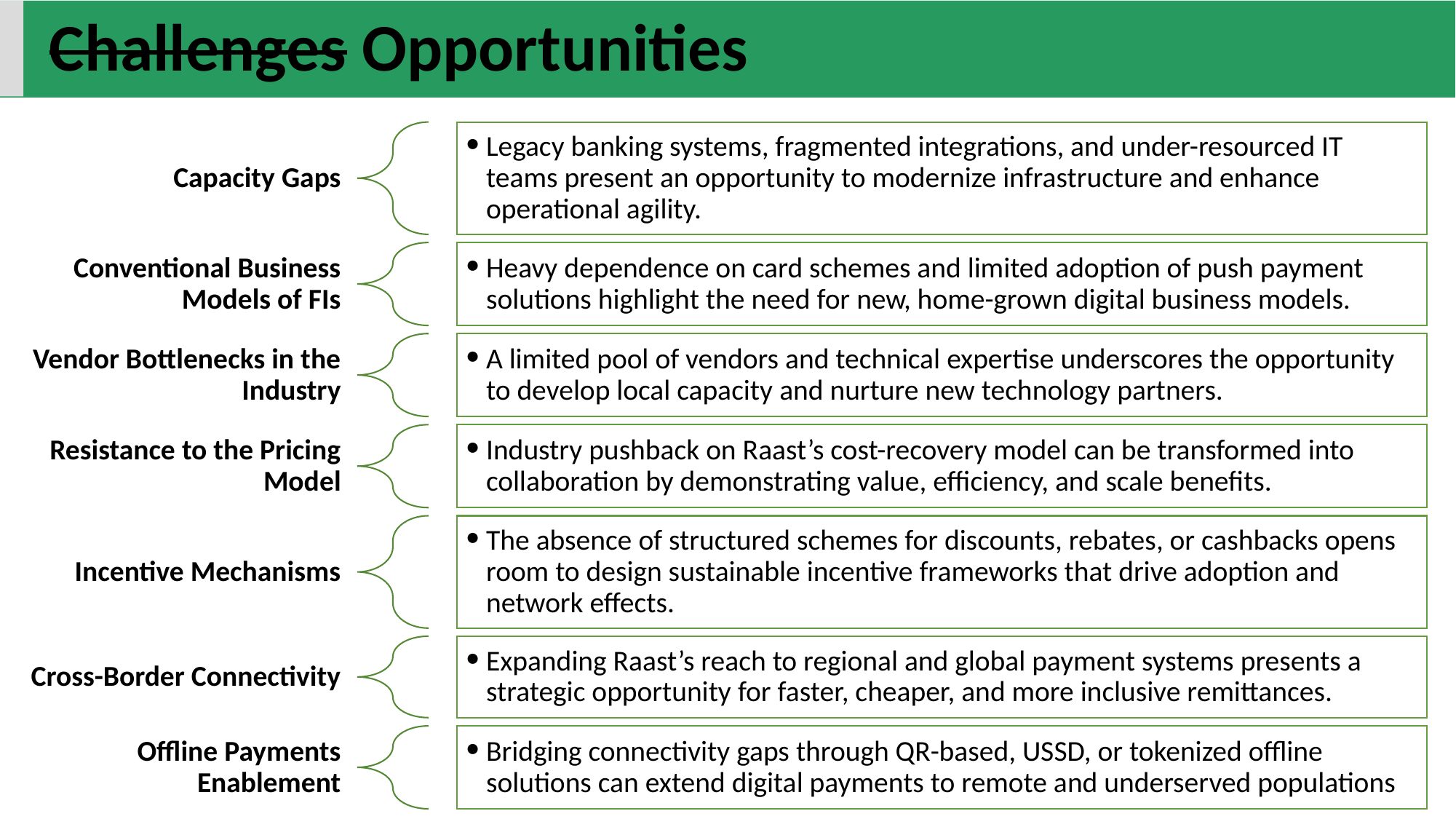

Challenges Opportunities

Legacy banking systems, fragmented integrations, and under-resourced IT teams present an opportunity to modernize infrastructure and enhance operational agility.

Capacity Gaps

Heavy dependence on card schemes and limited adoption of push payment solutions highlight the need for new, home-grown digital business models.

Conventional Business Models of FIs

A limited pool of vendors and technical expertise underscores the opportunity to develop local capacity and nurture new technology partners.

Vendor Bottlenecks in the Industry

Industry pushback on Raast’s cost-recovery model can be transformed into collaboration by demonstrating value, efficiency, and scale benefits.

Resistance to the Pricing Model

The absence of structured schemes for discounts, rebates, or cashbacks opens room to design sustainable incentive frameworks that drive adoption and network effects.

Incentive Mechanisms

Expanding Raast’s reach to regional and global payment systems presents a strategic opportunity for faster, cheaper, and more inclusive remittances.

Cross-Border Connectivity

Bridging connectivity gaps through QR-based, USSD, or tokenized offline solutions can extend digital payments to remote and underserved populations

Offline Payments Enablement